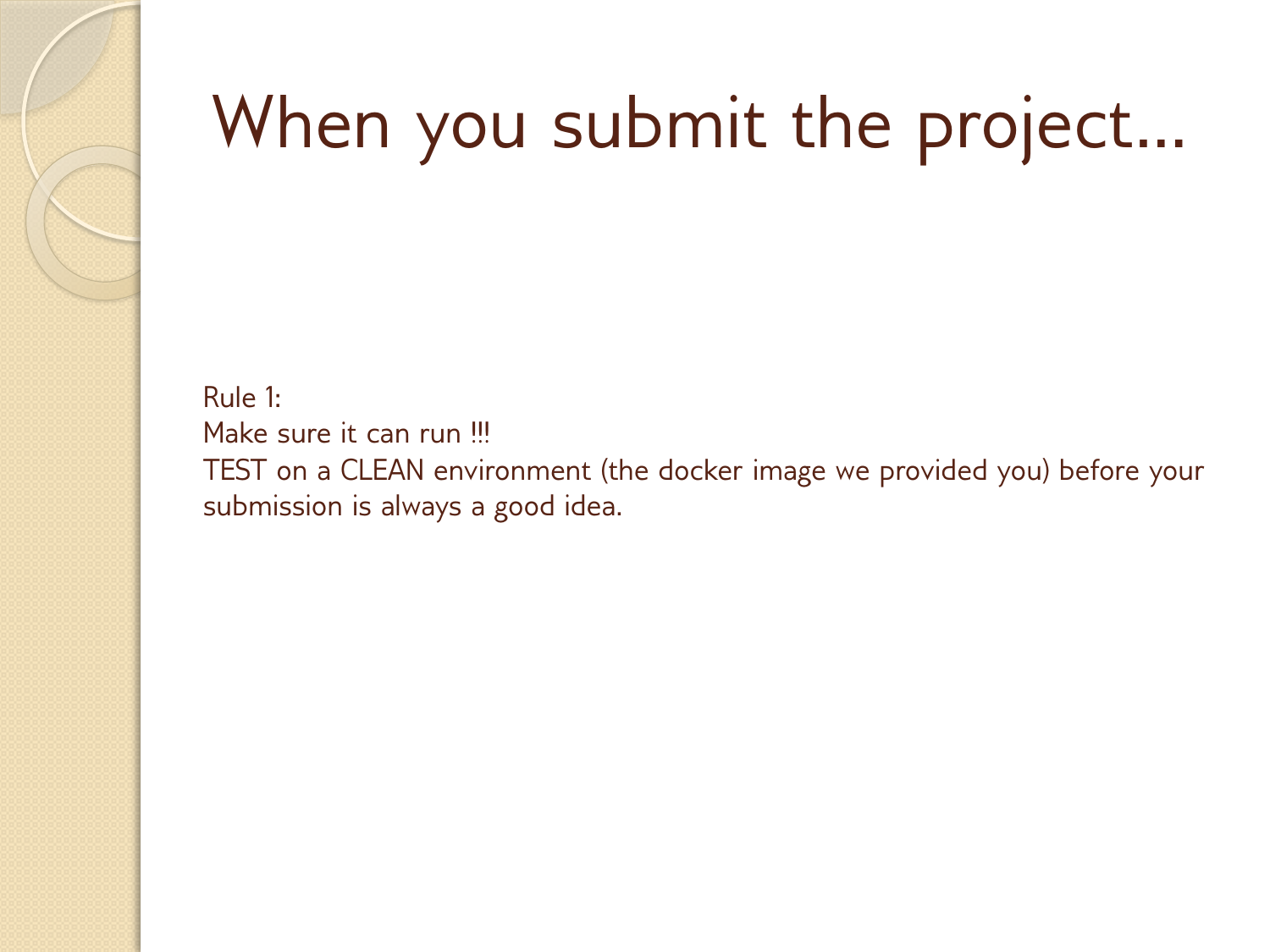

When you submit the project…
# Rule 1: Make sure it can run !!! TEST on a CLEAN environment (the docker image we provided you) before your submission is always a good idea.